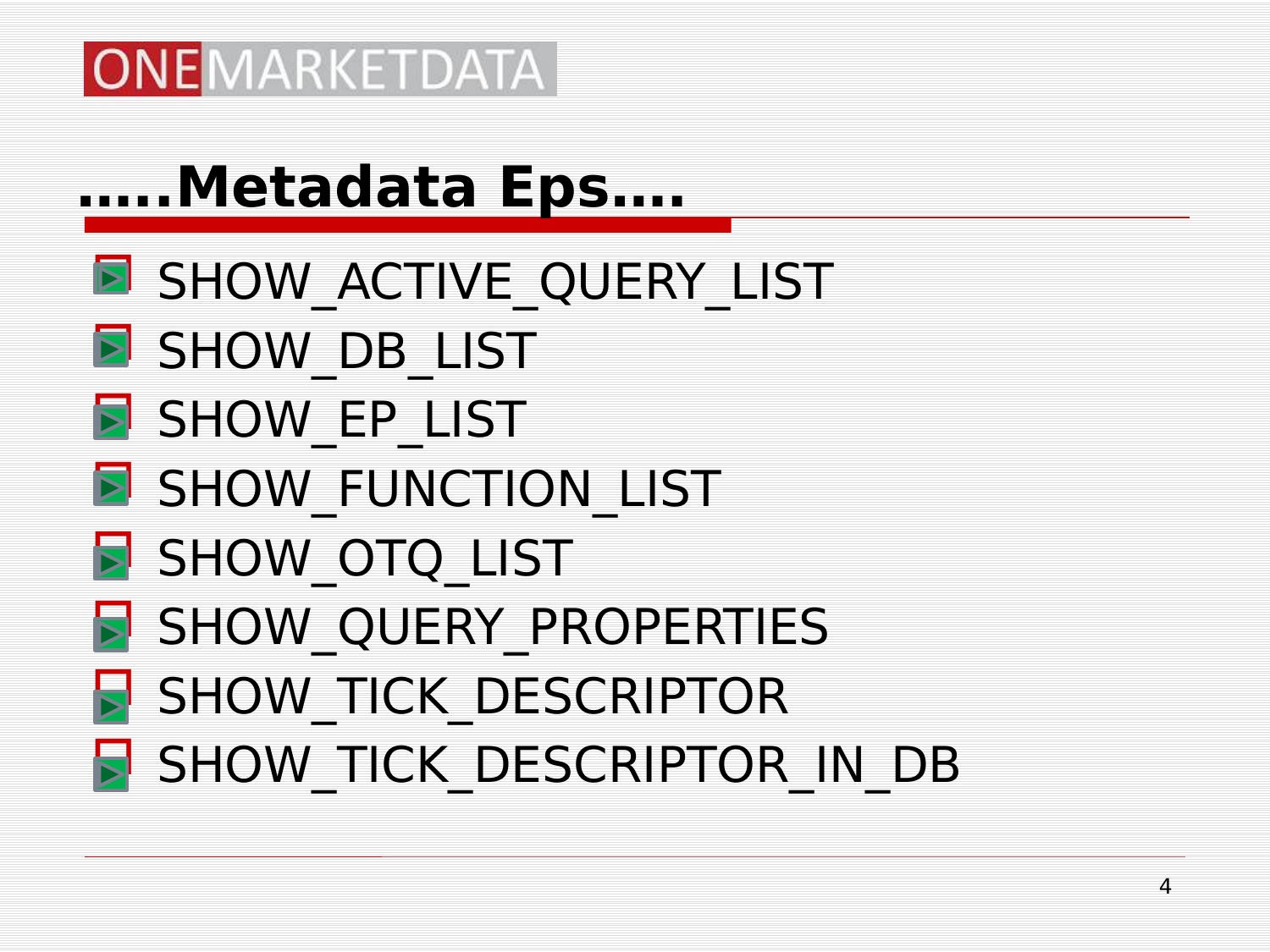

# …..Metadata Eps….
SHOW_ACTIVE_QUERY_LIST
SHOW_DB_LIST
SHOW_EP_LIST
SHOW_FUNCTION_LIST
SHOW_OTQ_LIST
SHOW_QUERY_PROPERTIES
SHOW_TICK_DESCRIPTOR
SHOW_TICK_DESCRIPTOR_IN_DB

4